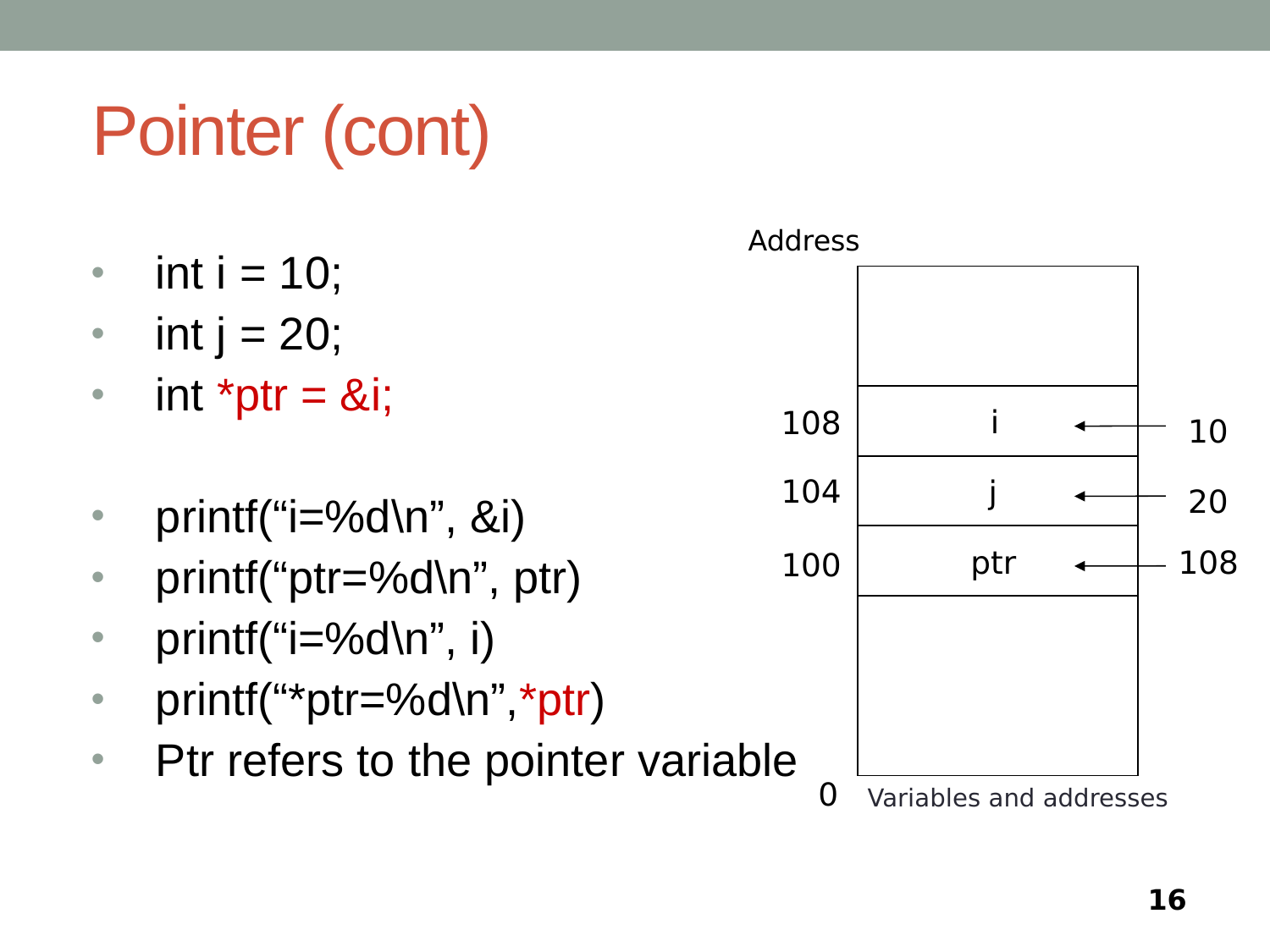

# Pointer (cont)
Address
int i = 10;
int j = 20;
int *ptr = &i;

printf(“i=%d\n”, &i)‏
printf(“ptr=%d\n”, ptr)‏
printf(“i=%d\n”, i)‏
printf(“*ptr=%d\n”,*ptr)‏
Ptr refers to the pointer variable

i
108
10

104
j
20

ptr
108
100

0
Variables and addresses
16